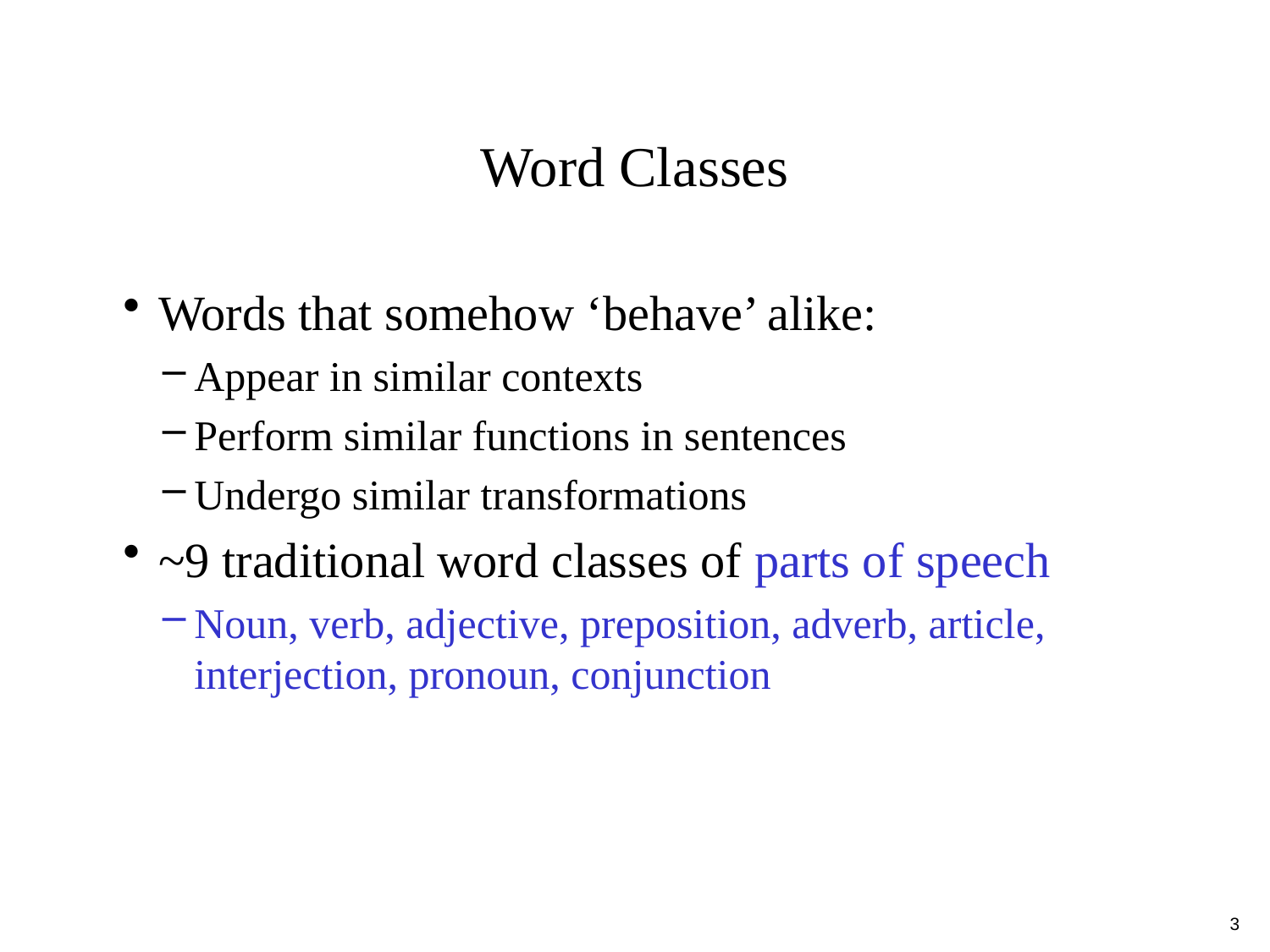

# Word Classes
Words that somehow ‘behave’ alike:
Appear in similar contexts
Perform similar functions in sentences
Undergo similar transformations
~9 traditional word classes of parts of speech
Noun, verb, adjective, preposition, adverb, article, interjection, pronoun, conjunction

3